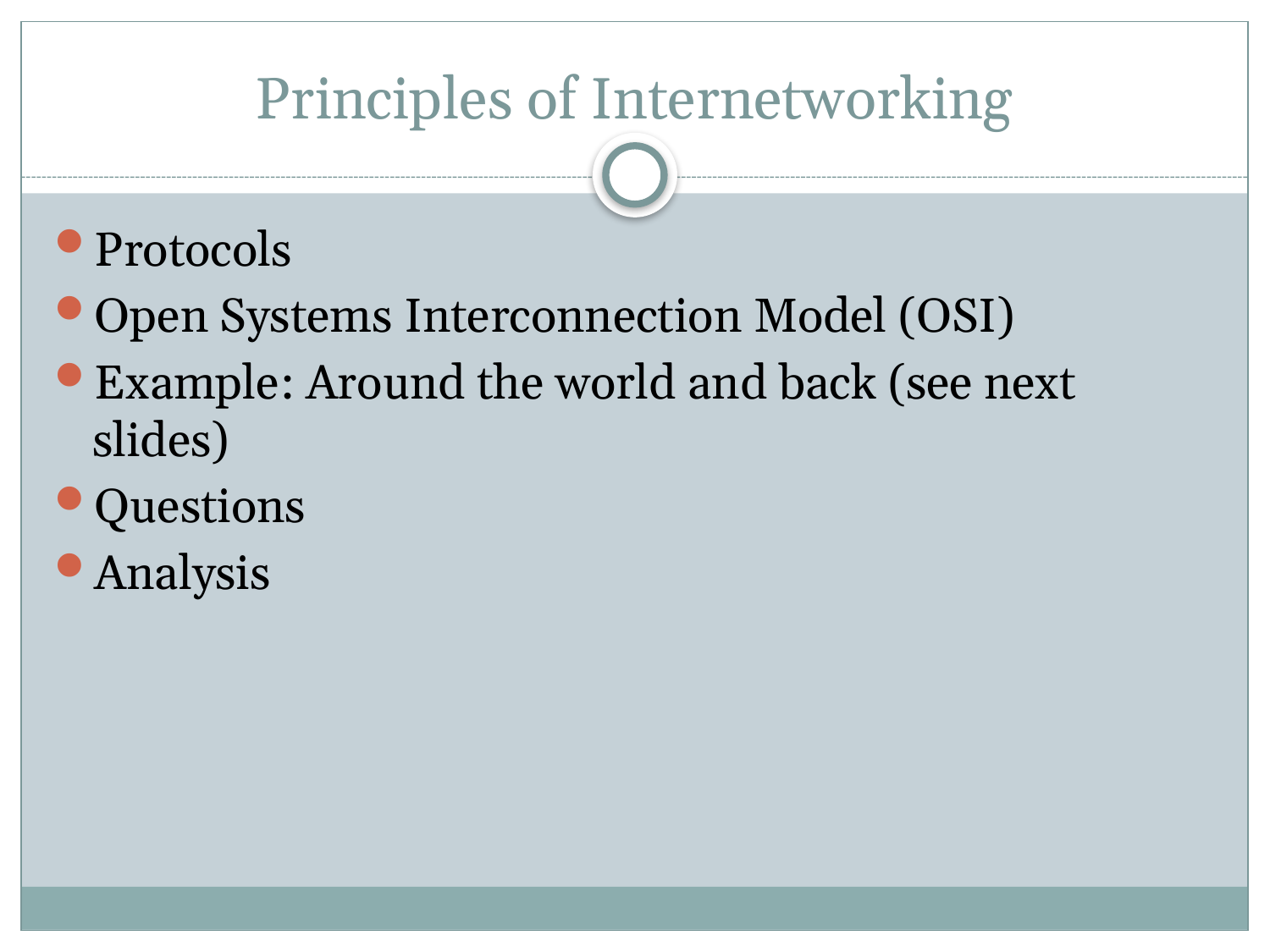

# Principles of Internetworking
Protocols
Open Systems Interconnection Model (OSI)
Example: Around the world and back (see next slides)
Questions
Analysis